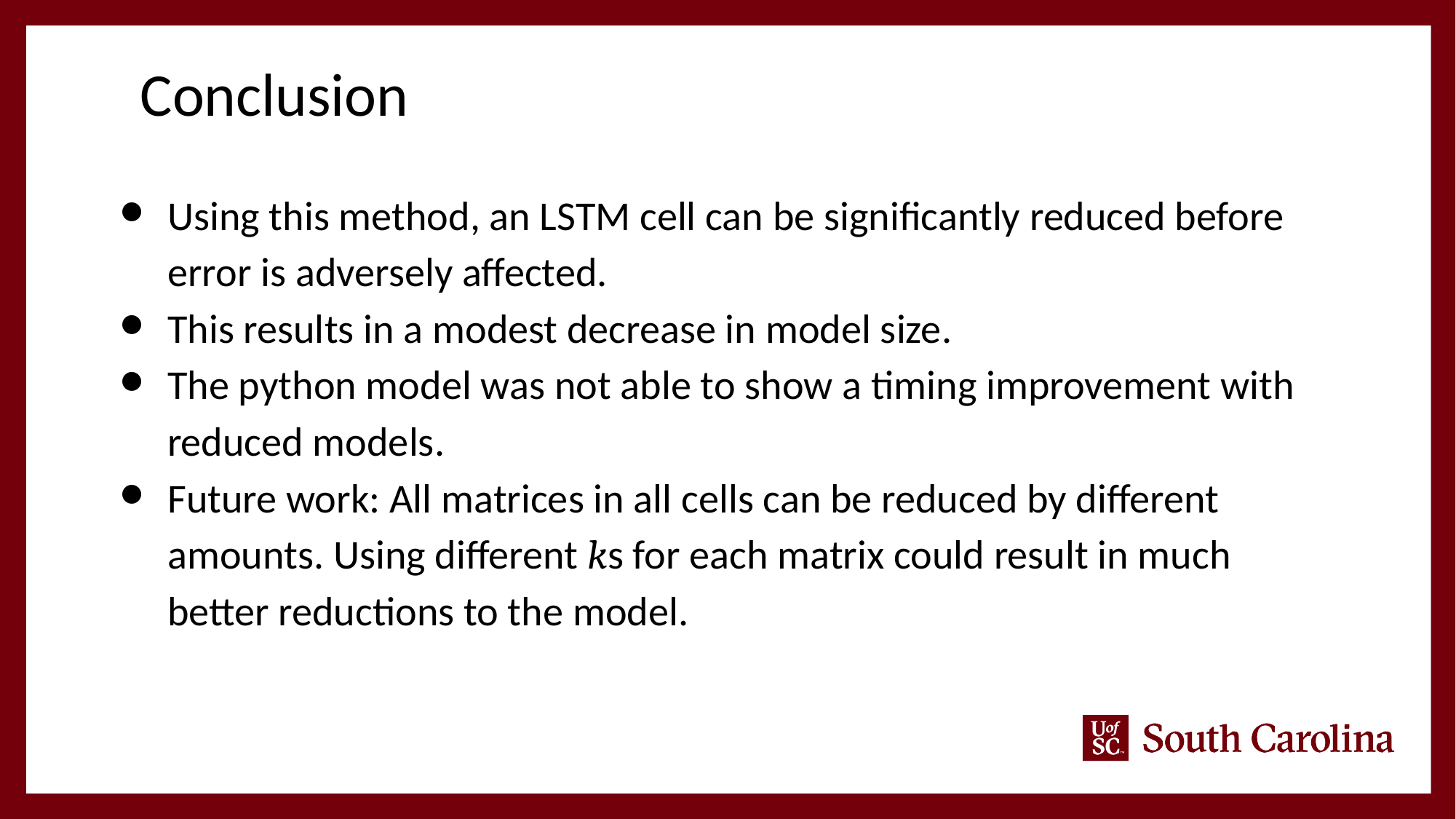

Conclusion
Using this method, an LSTM cell can be significantly reduced before error is adversely affected.
This results in a modest decrease in model size.
The python model was not able to show a timing improvement with reduced models.
Future work: All matrices in all cells can be reduced by different amounts. Using different ks for each matrix could result in much better reductions to the model.